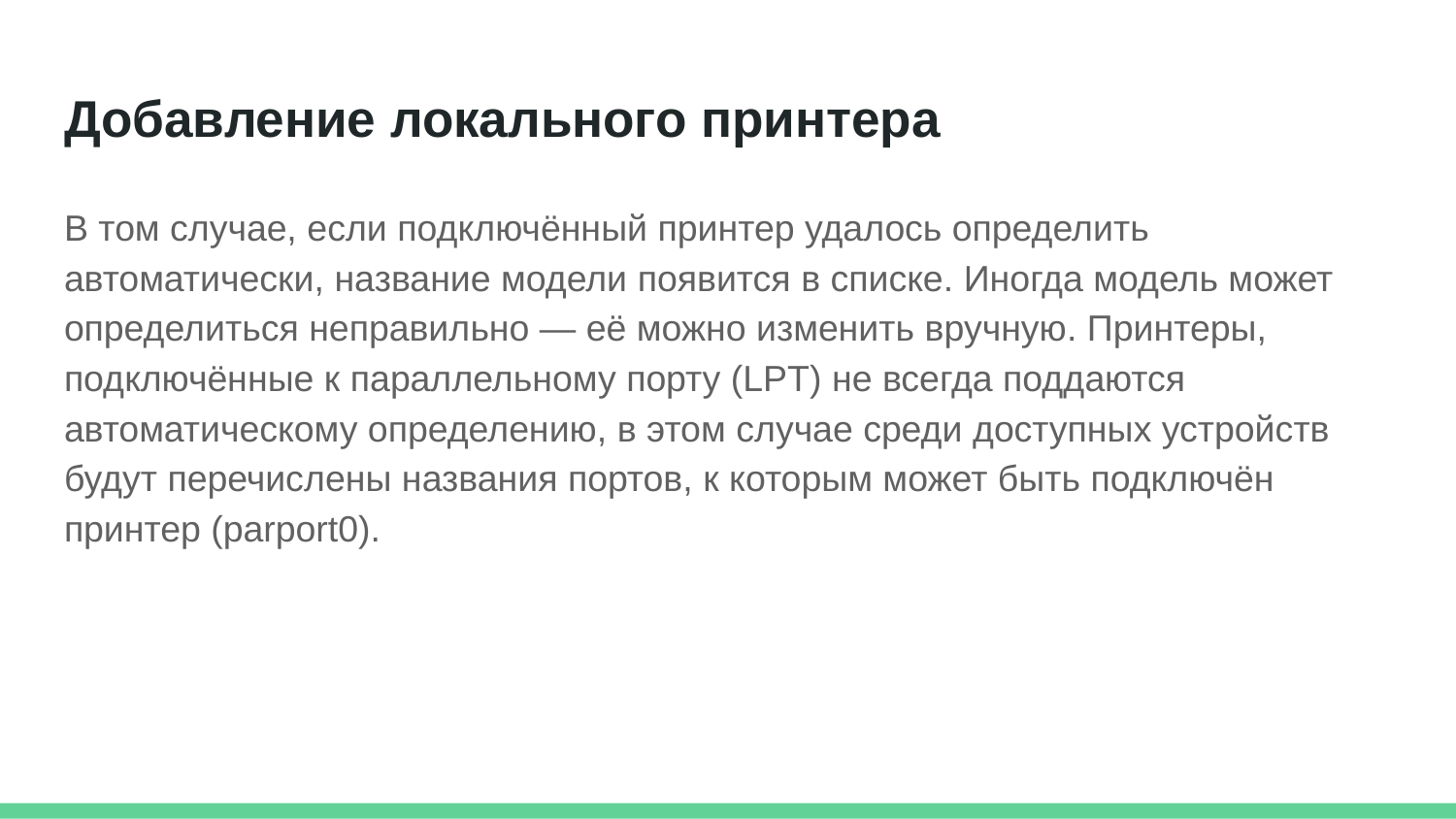

# Добавление локального принтера
В том случае, если подключённый принтер удалось определить автоматически, название модели появится в списке. Иногда модель может определиться неправильно — её можно изменить вручную. Принтеры, подключённые к параллельному порту (LPT) не всегда поддаются автоматическому определению, в этом случае среди доступных устройств будут перечислены названия портов, к которым может быть подключён принтер (parport0).